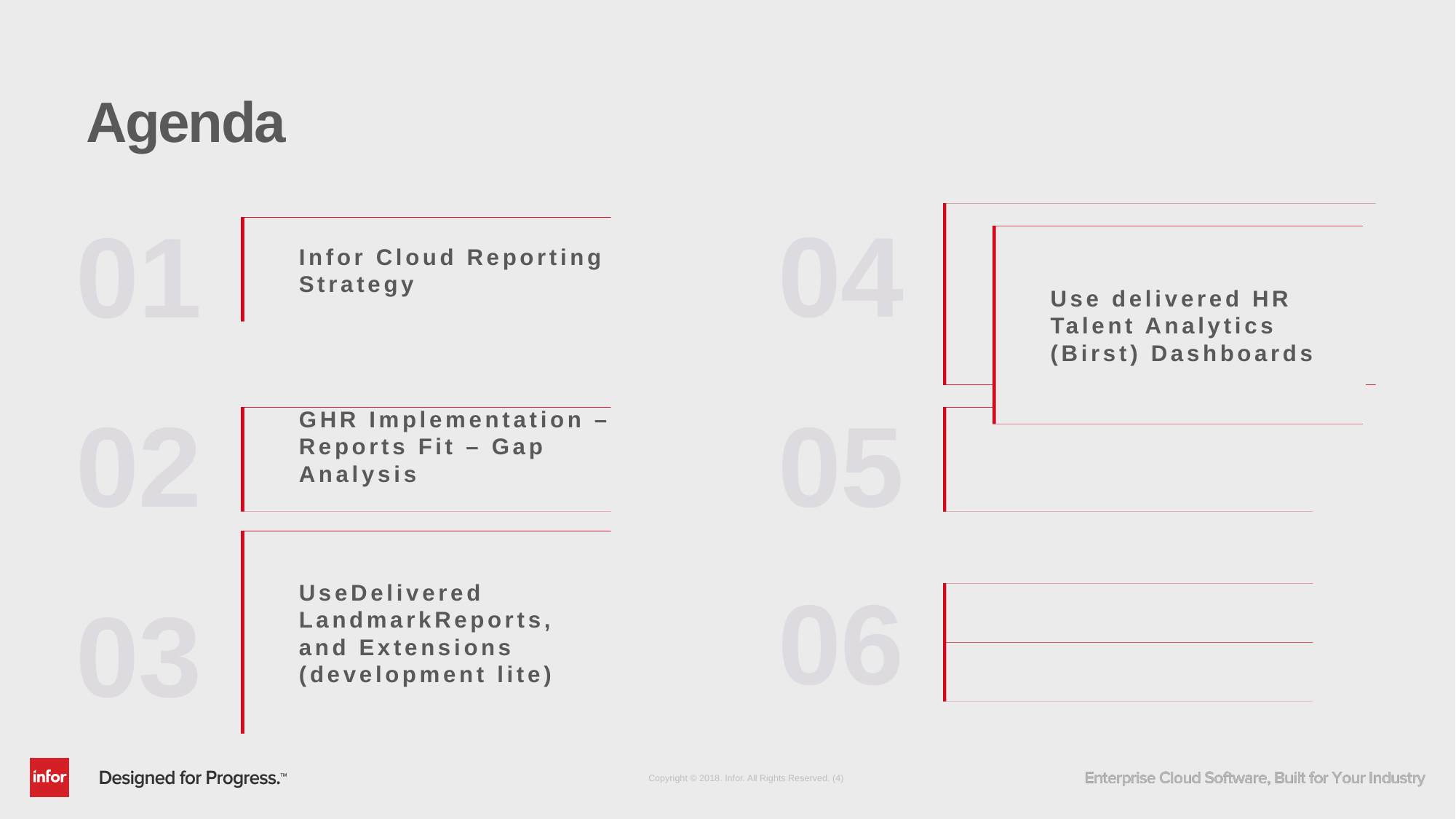

# Agenda
04

01

Infor Cloud Reporting Strategy
Use delivered HR Talent Analytics (Birst) Dashboards
02
05

GHR Implementation – Reports Fit – Gap Analysis

UseDelivered  LandmarkReports, and Extensions (development lite)
06
03